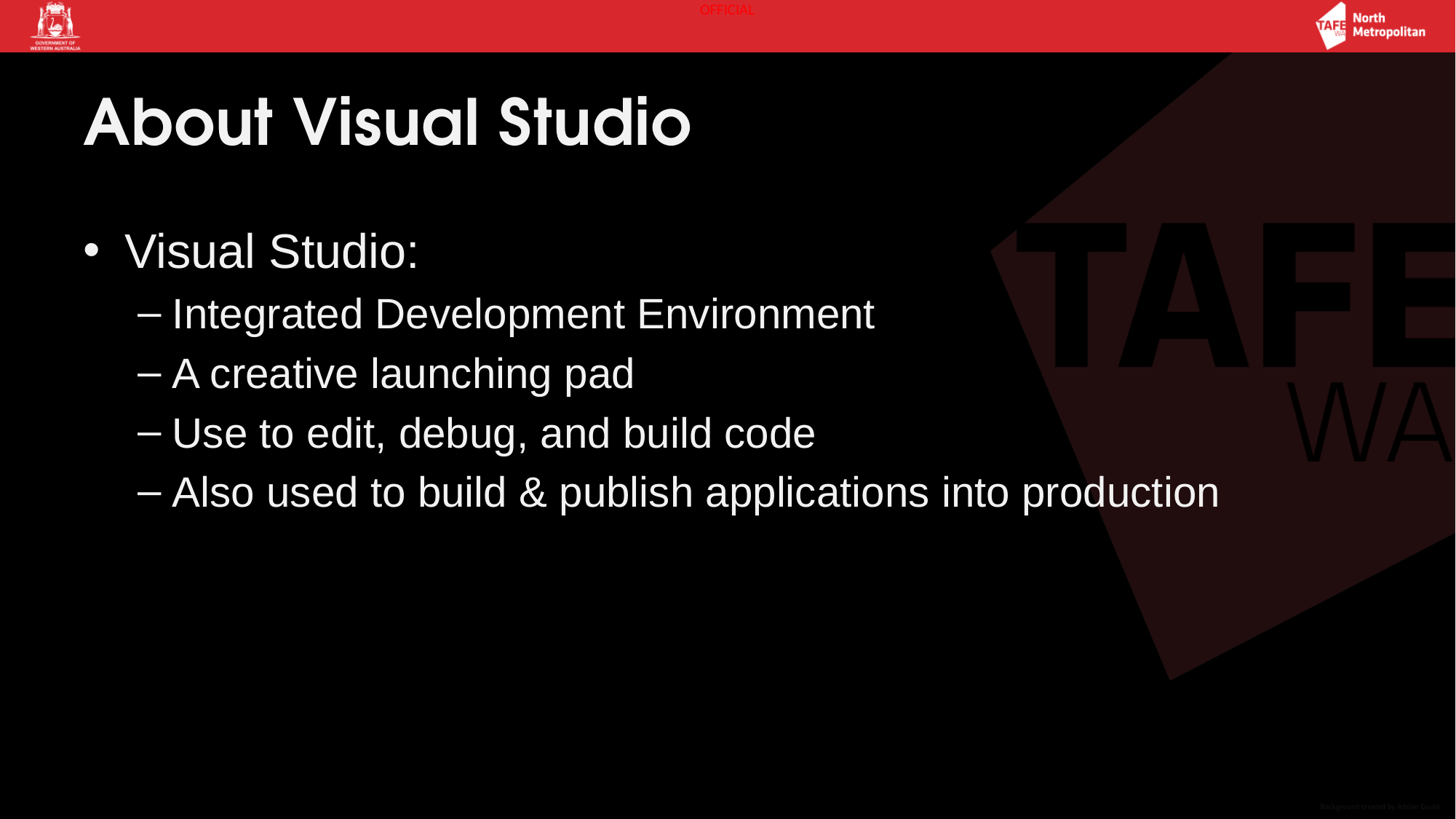

# About Visual Studio
Visual Studio:
Integrated Development Environment
A creative launching pad
Use to edit, debug, and build code
Also used to build & publish applications into production